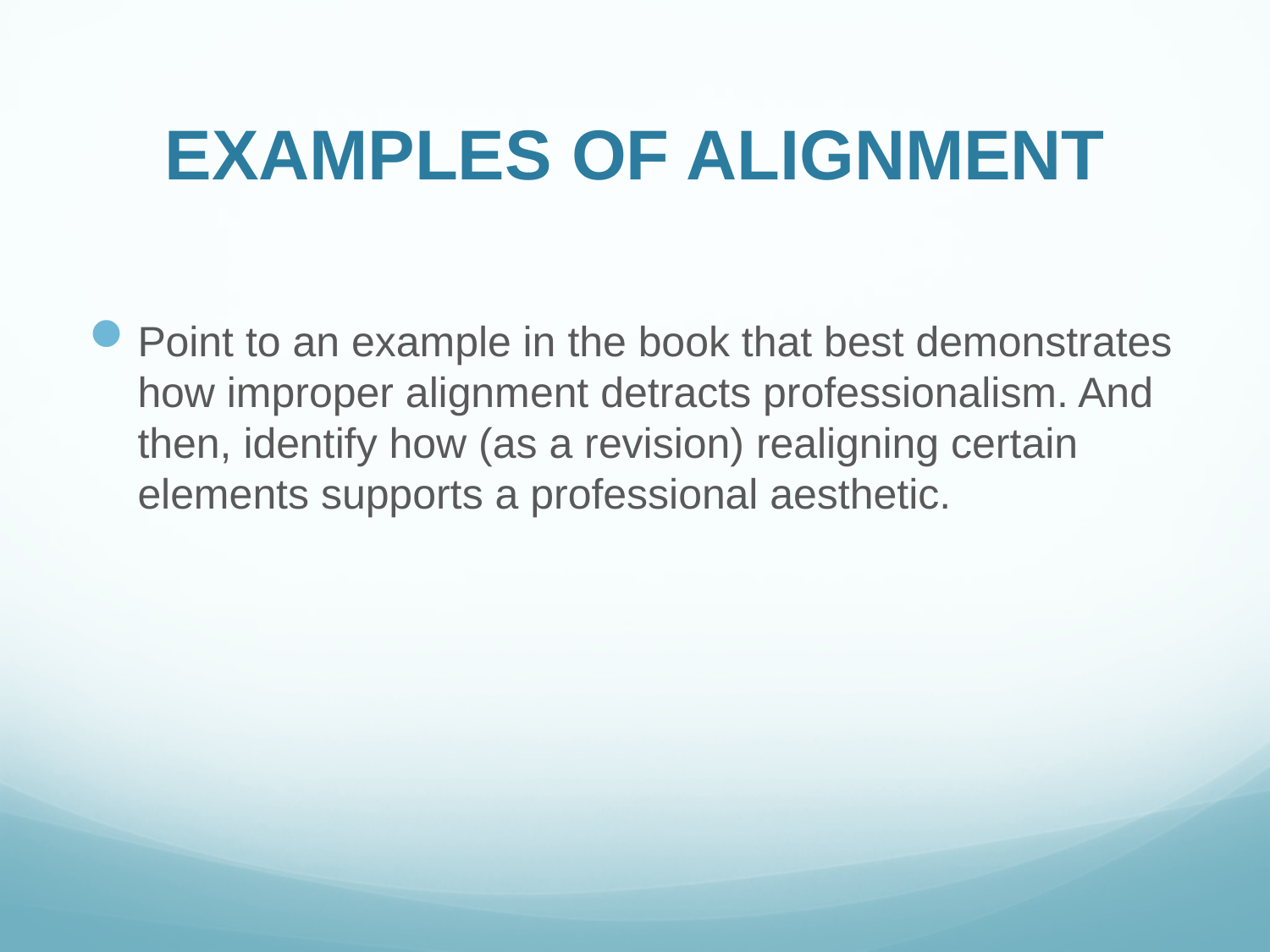

# EXAMPLES OF ALIGNMENT

Point to an example in the book that best demonstrates how improper alignment detracts professionalism. And then, identify how (as a revision) realigning certain elements supports a professional aesthetic.